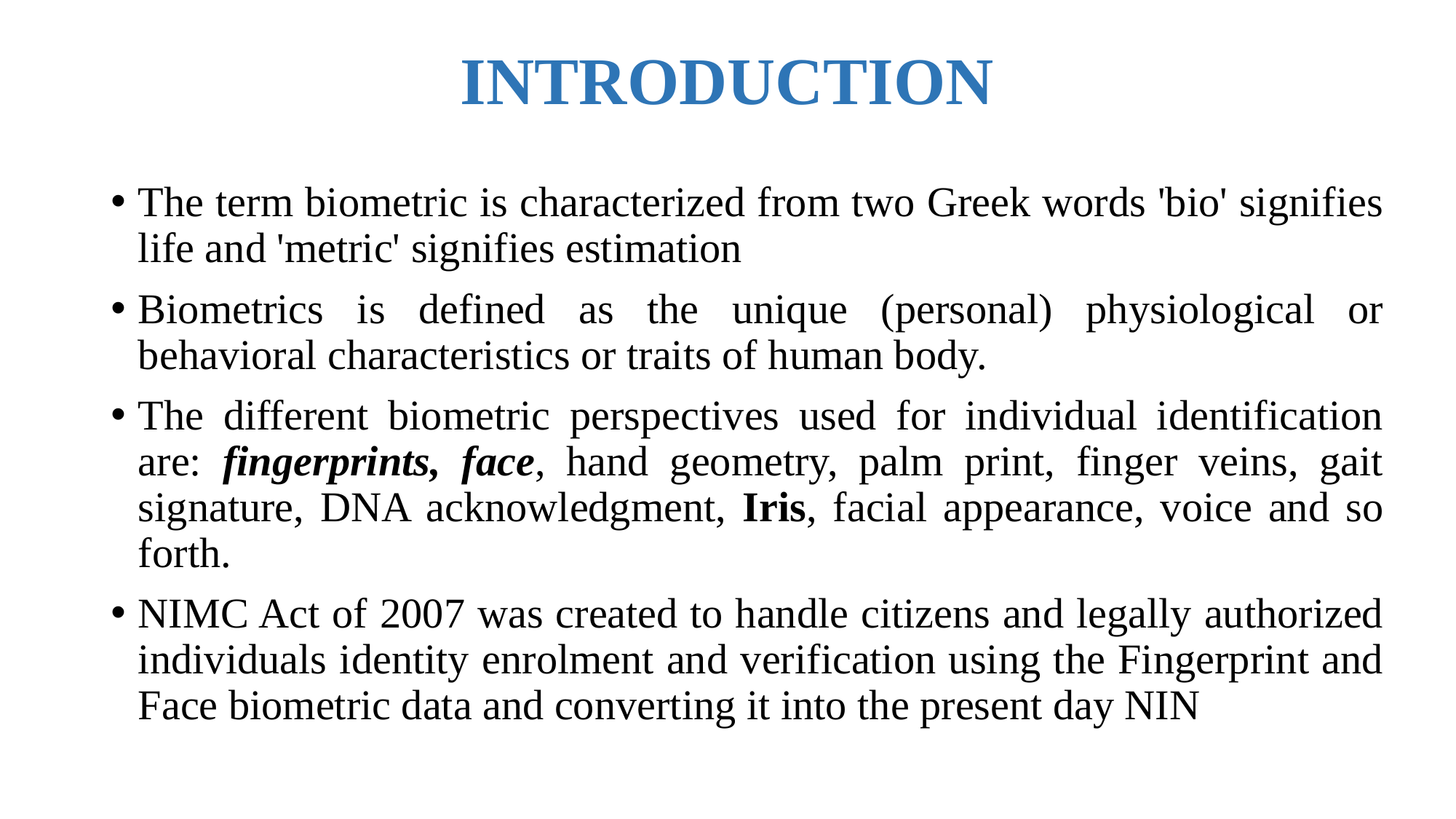

# INTRODUCTION
The term biometric is characterized from two Greek words 'bio' signifies life and 'metric' signifies estimation
Biometrics is defined as the unique (personal) physiological or behavioral characteristics or traits of human body.
The different biometric perspectives used for individual identification are: fingerprints, face, hand geometry, palm print, finger veins, gait signature, DNA acknowledgment, Iris, facial appearance, voice and so forth.
NIMC Act of 2007 was created to handle citizens and legally authorized individuals identity enrolment and verification using the Fingerprint and Face biometric data and converting it into the present day NIN